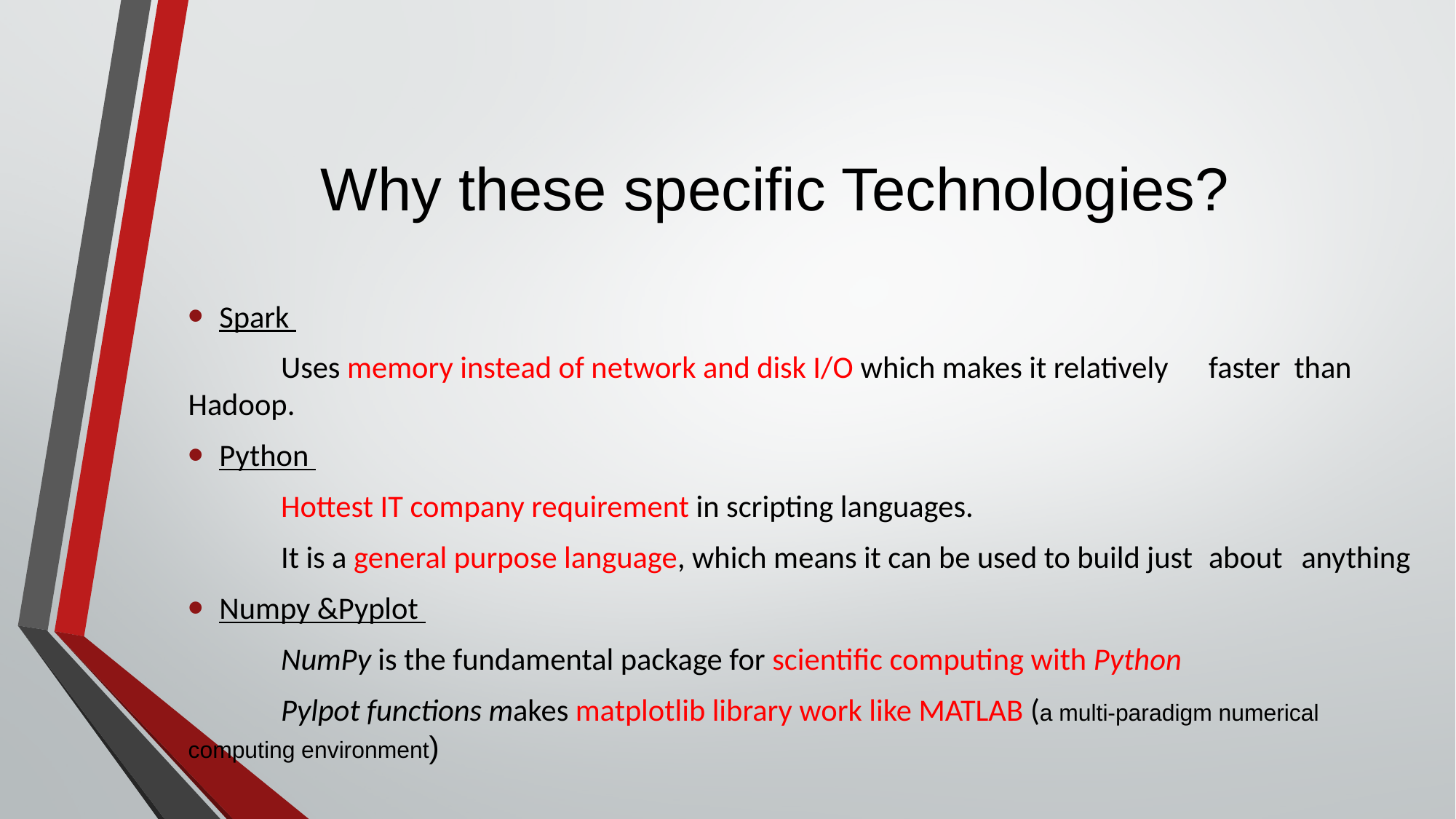

# Why these specific Technologies?
Spark
	Uses memory instead of network and disk I/O which makes it relatively 	faster  than 	Hadoop.
Python
	Hottest IT company requirement in scripting languages.
	It is a general purpose language, which means it can be used to build just 	about 	anything
Numpy &Pyplot
	NumPy is the fundamental package for scientific computing with Python
	Pylpot functions makes matplotlib library work like MATLAB (a multi-paradigm numerical 	computing environment)